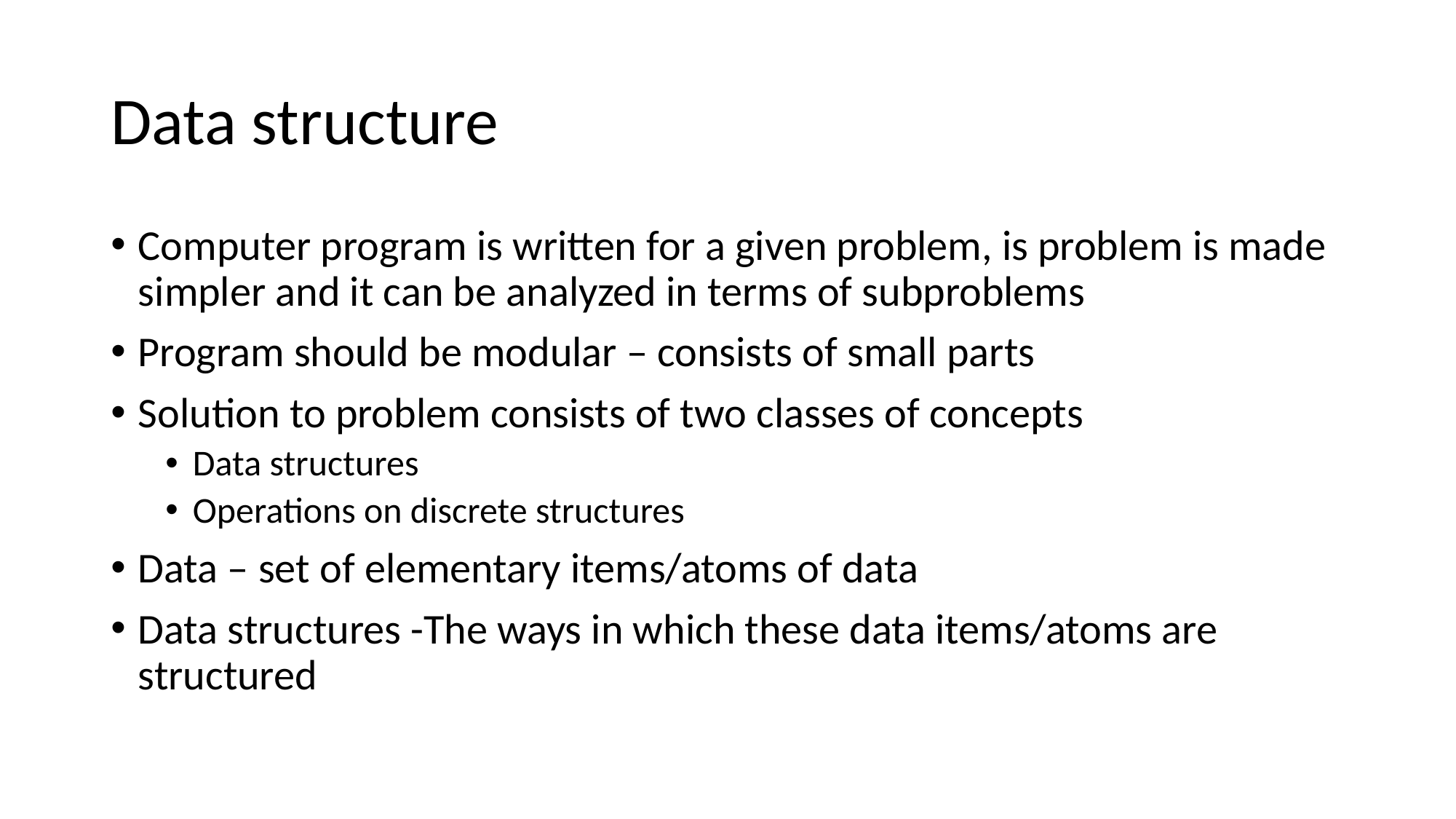

# Data structure
Computer program is written for a given problem, is problem is made simpler and it can be analyzed in terms of subproblems
Program should be modular – consists of small parts
Solution to problem consists of two classes of concepts
Data structures
Operations on discrete structures
Data – set of elementary items/atoms of data
Data structures -The ways in which these data items/atoms are structured